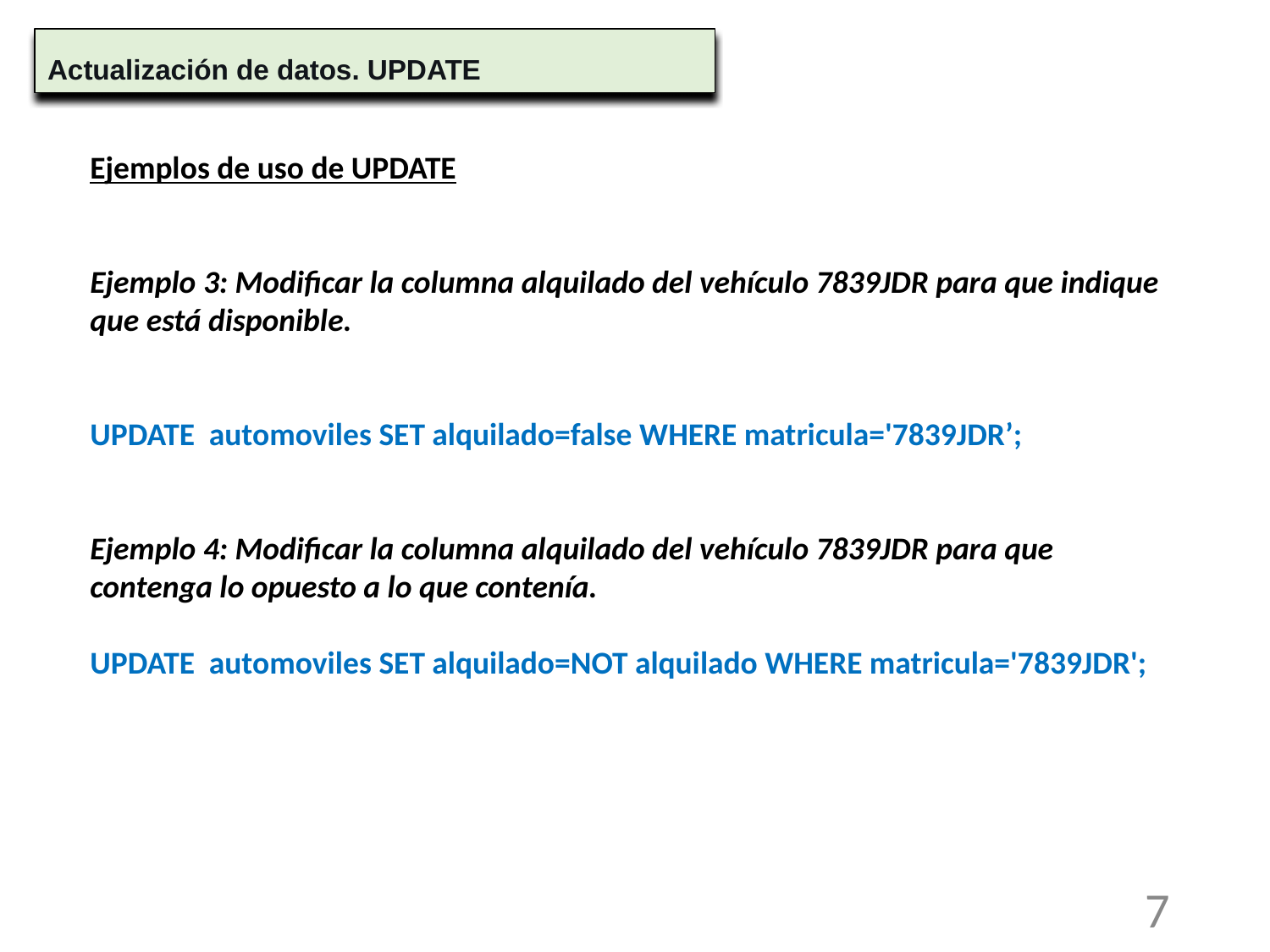

Actualización de datos. UPDATE
Ejemplos de uso de UPDATE

Ejemplo 3: Modificar la columna alquilado del vehículo 7839JDR para que indique que está disponible.

UPDATE  automoviles SET alquilado=false WHERE matricula='7839JDR’;

Ejemplo 4: Modificar la columna alquilado del vehículo 7839JDR para que contenga lo opuesto a lo que contenía.

UPDATE  automoviles SET alquilado=NOT alquilado WHERE matricula='7839JDR';

7